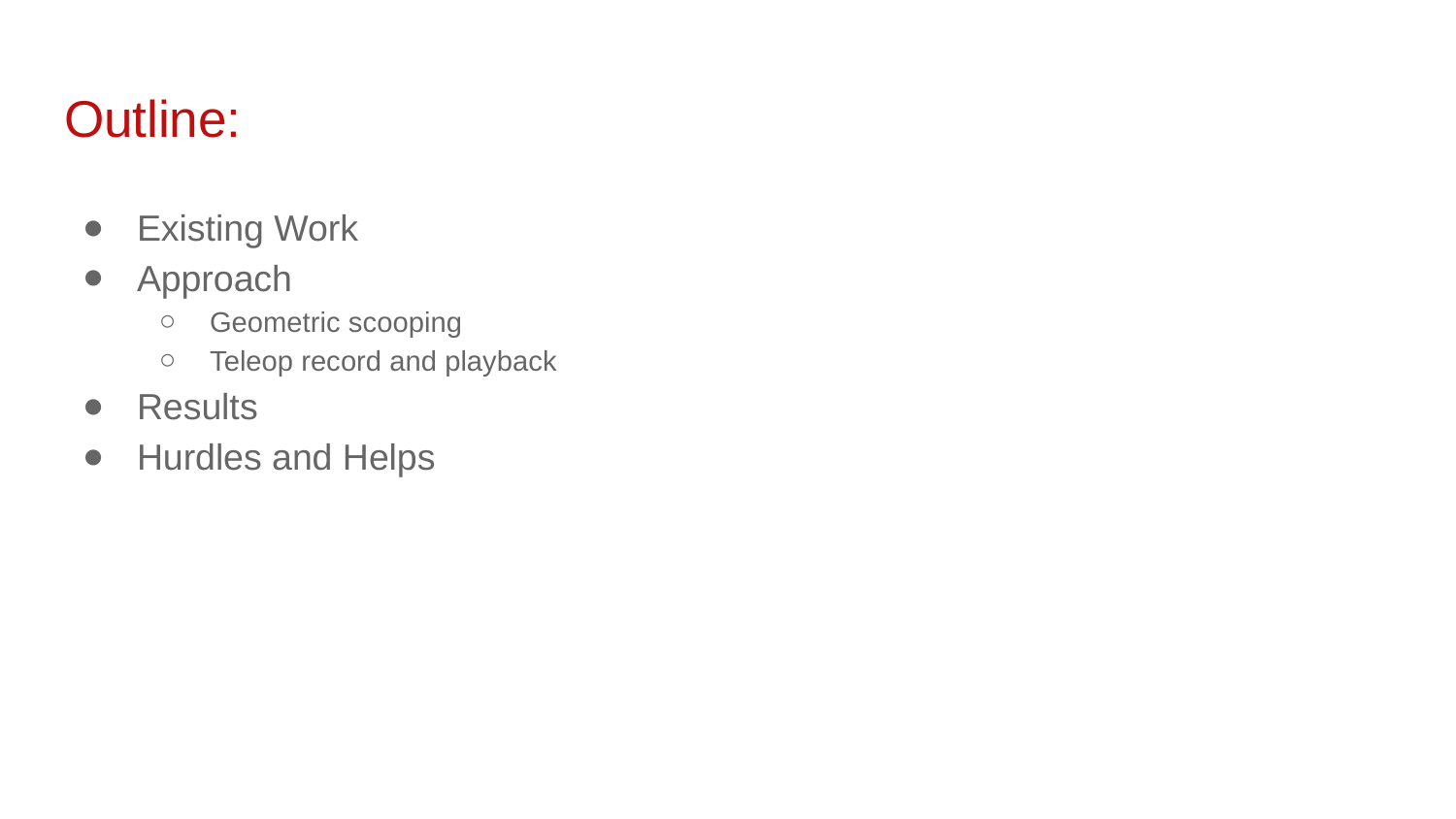

# Outline:
Existing Work
Approach
Geometric scooping
Teleop record and playback
Results
Hurdles and Helps